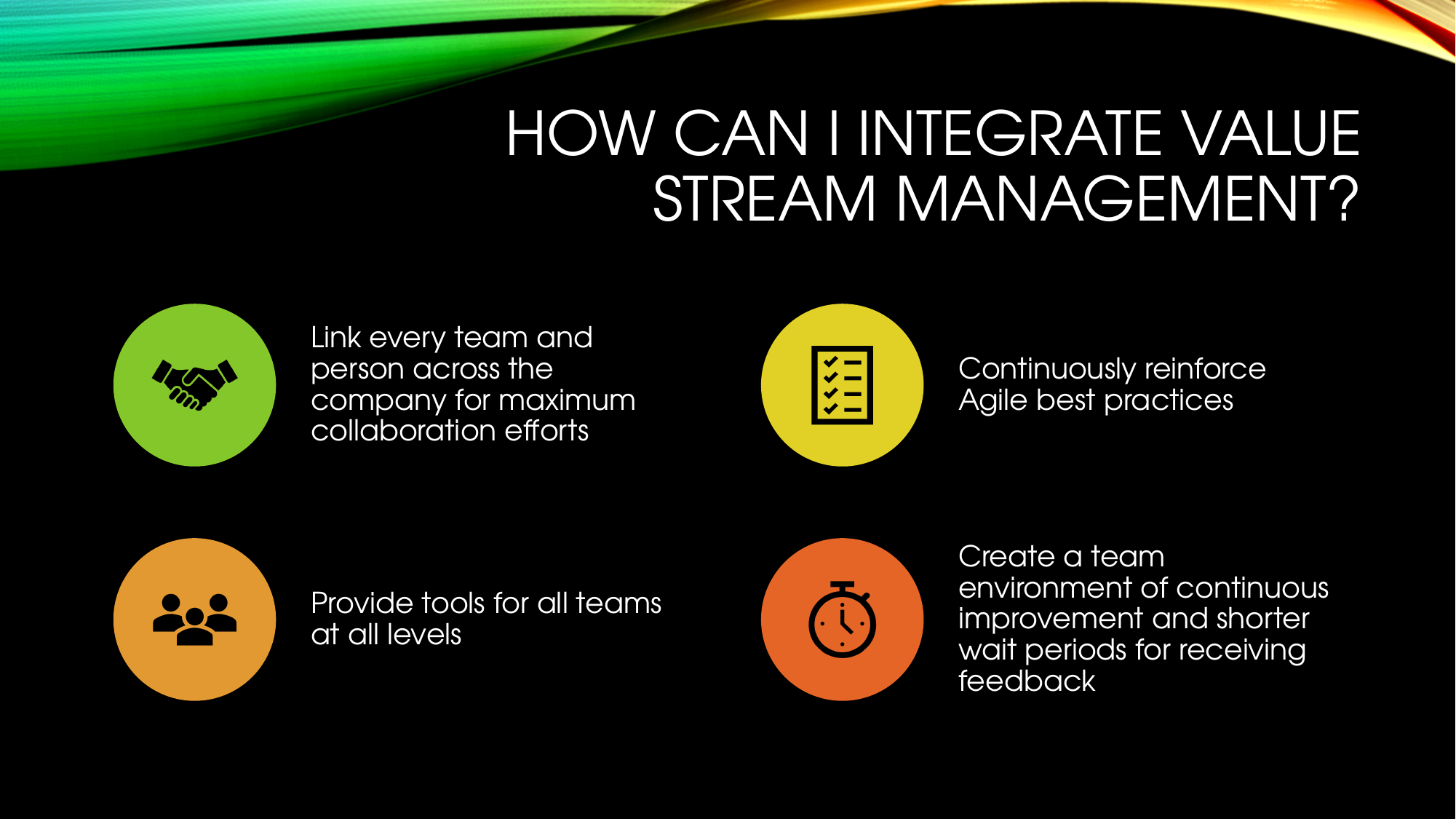

# How can I integrate value stream management?
Link every team and person across the company for maximum collaboration efforts
Continuously reinforce Agile best practices
Provide tools for all teams at all levels
Create a team environment of continuous improvement and shorter wait periods for receiving feedback